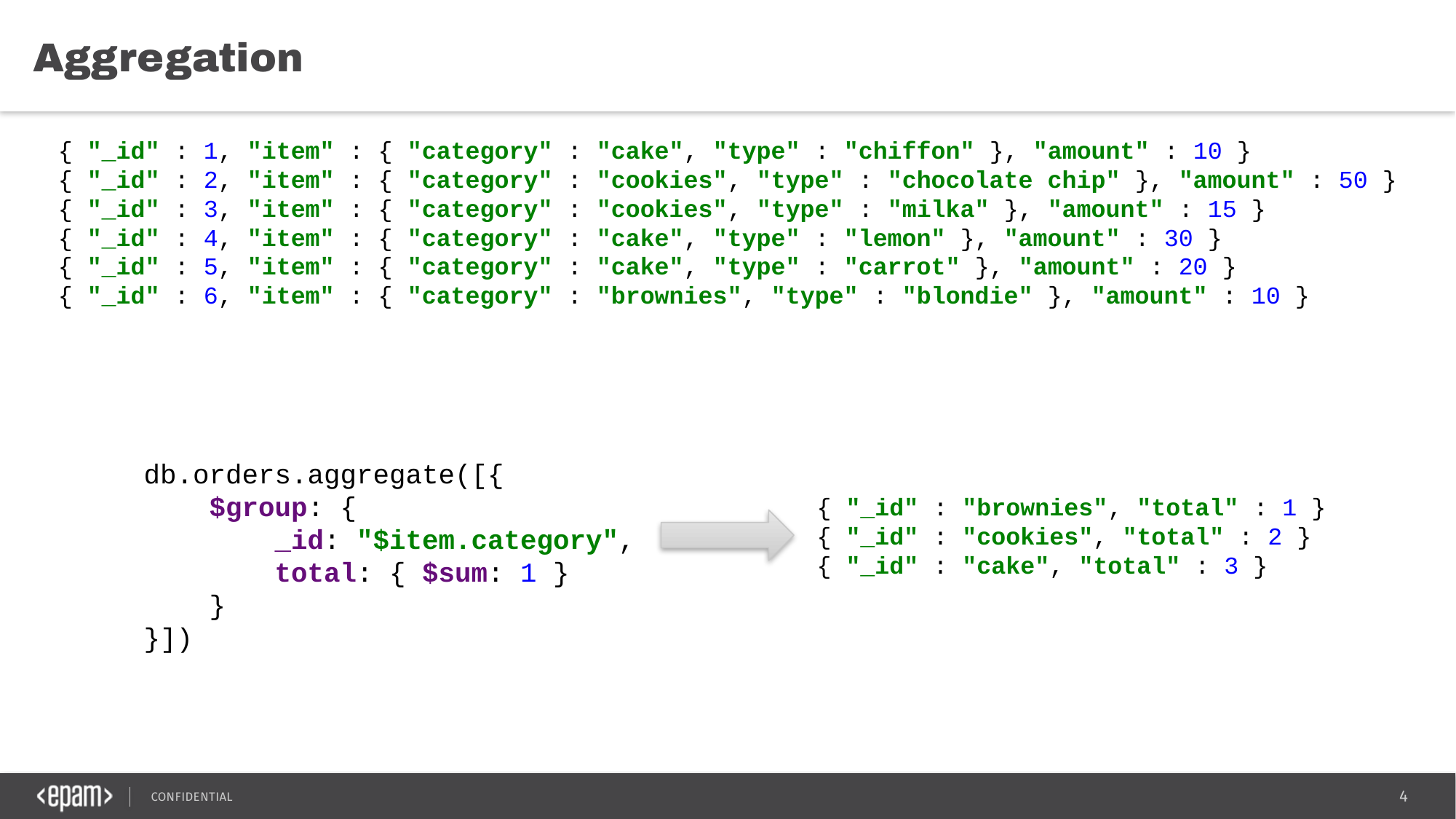

Aggregation

{ "_id" : 1, "item" : { "category" : "cake", "type" : "chiffon" }, "amount" : 10 }
{ "_id" : 2, "item" : { "category" : "cookies", "type" : "chocolate chip" }, "amount" : 50 }
{ "_id" : 3, "item" : { "category" : "cookies", "type" : "milka" }, "amount" : 15 }
{ "_id" : 4, "item" : { "category" : "cake", "type" : "lemon" }, "amount" : 30 }
{ "_id" : 5, "item" : { "category" : "cake", "type" : "carrot" }, "amount" : 20 }
{ "_id" : 6, "item" : { "category" : "brownies", "type" : "blondie" }, "amount" : 10 }
db.orders.aggregate([{
    $group: {
        _id: "$item.category",
        total: { $sum: 1 }
    }
}])
{ "_id" : "brownies", "total" : 1 }
{ "_id" : "cookies", "total" : 2 }
{ "_id" : "cake", "total" : 3 }